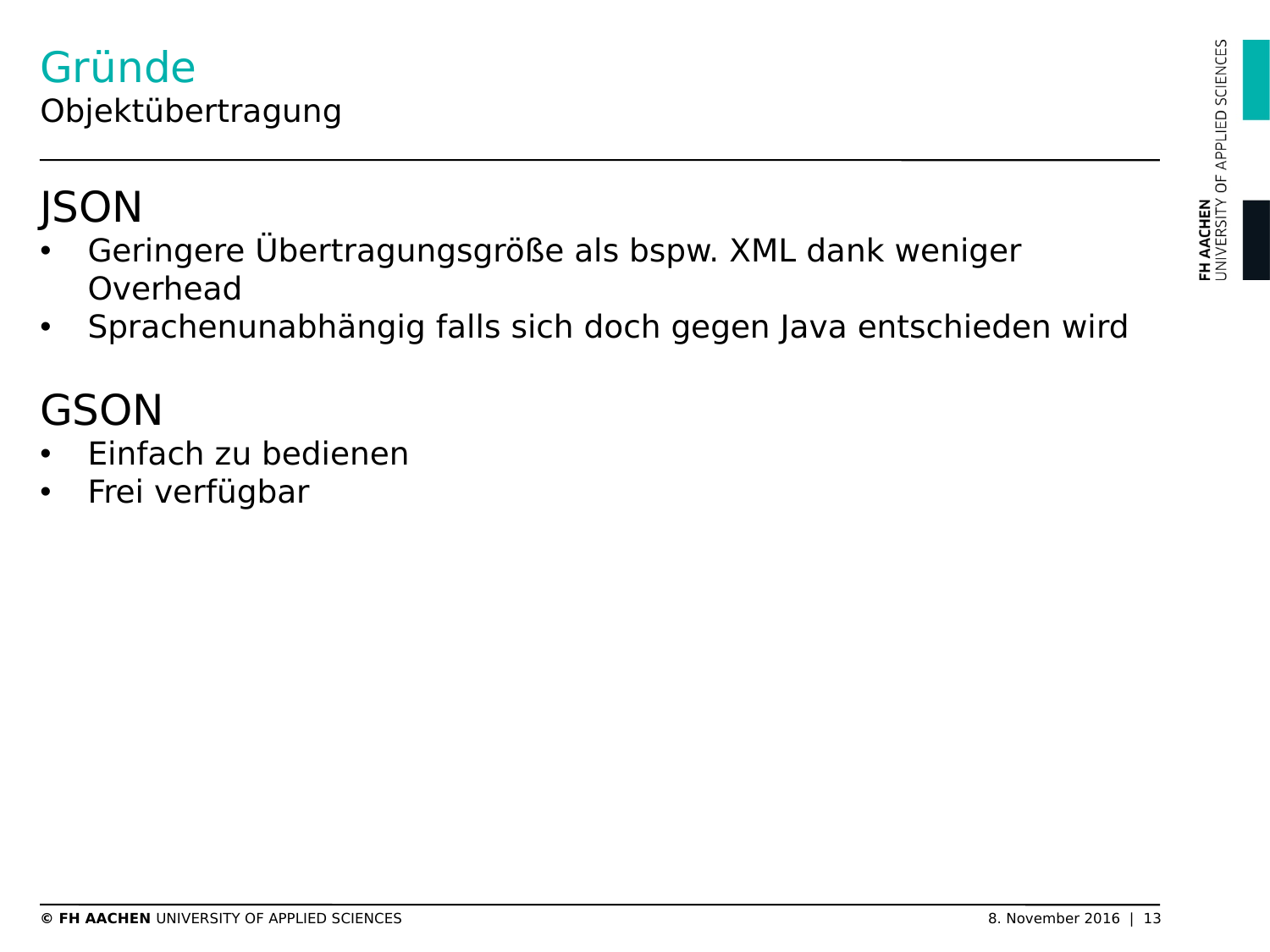

# Gründe Objektübertragung
JSON
Geringere Übertragungsgröße als bspw. XML dank weniger Overhead
Sprachenunabhängig falls sich doch gegen Java entschieden wird

GSON
Einfach zu bedienen
Frei verfügbar